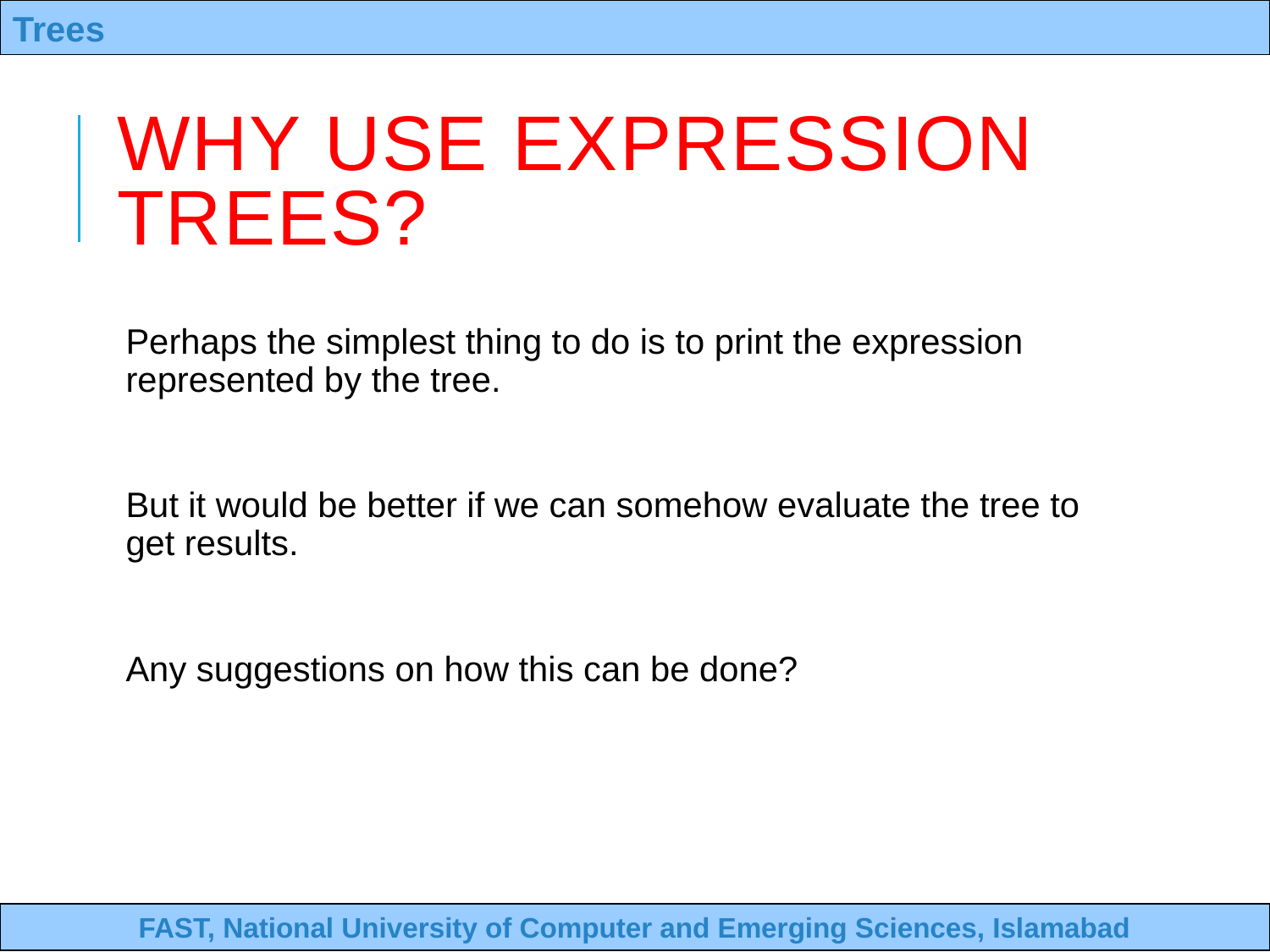

# Why use expression trees?
Perhaps the simplest thing to do is to print the expression represented by the tree.

But it would be better if we can somehow evaluate the tree to get results.

Any suggestions on how this can be done?